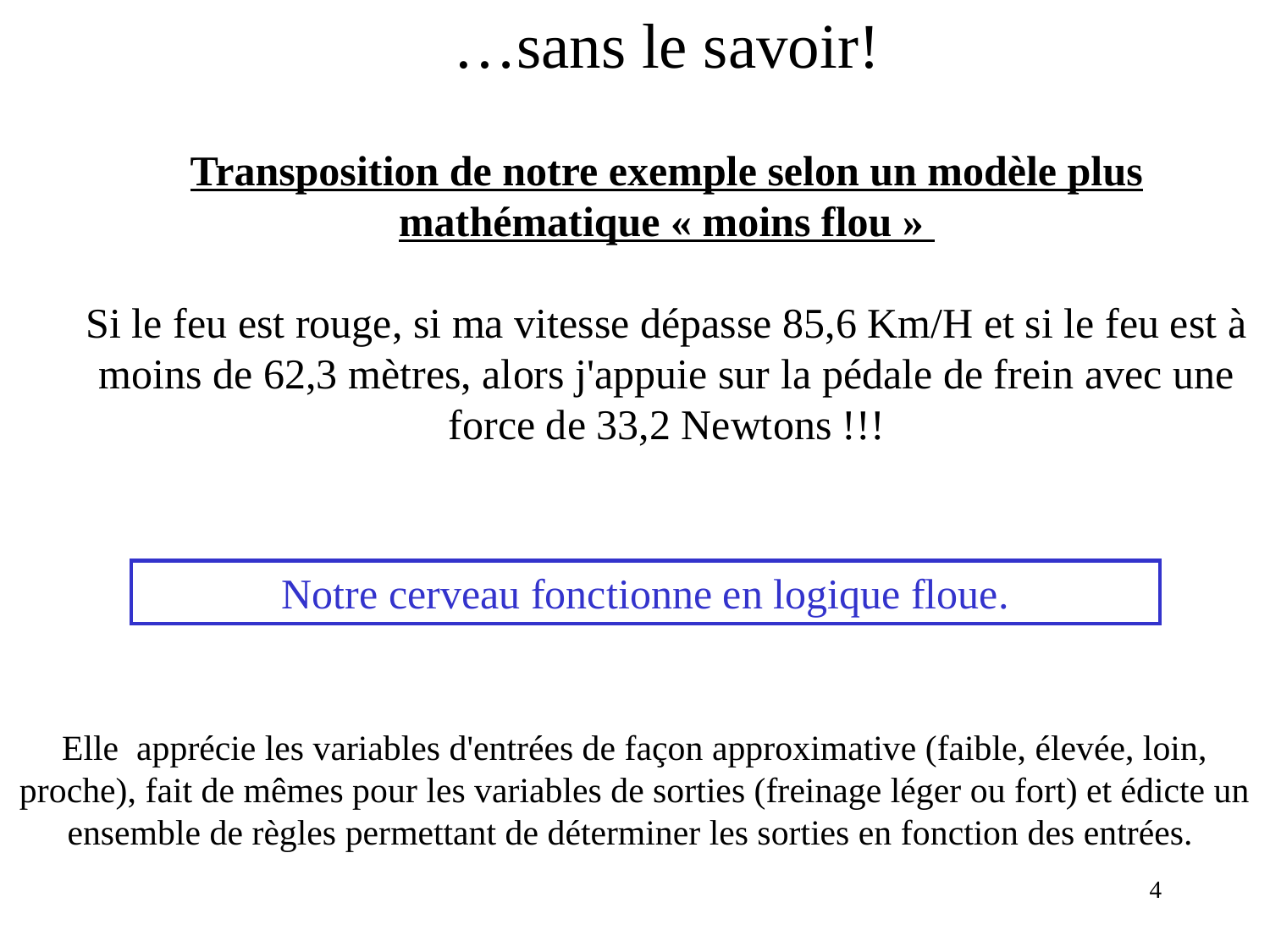

# …sans le savoir!
Transposition de notre exemple selon un modèle plus mathématique « moins flou »
Si le feu est rouge, si ma vitesse dépasse 85,6 Km/H et si le feu est à moins de 62,3 mètres, alors j'appuie sur la pédale de frein avec une force de 33,2 Newtons !!!

Notre cerveau fonctionne en logique floue.
Elle  apprécie les variables d'entrées de façon approximative (faible, élevée, loin, proche), fait de mêmes pour les variables de sorties (freinage léger ou fort) et édicte un ensemble de règles permettant de déterminer les sorties en fonction des entrées.

4